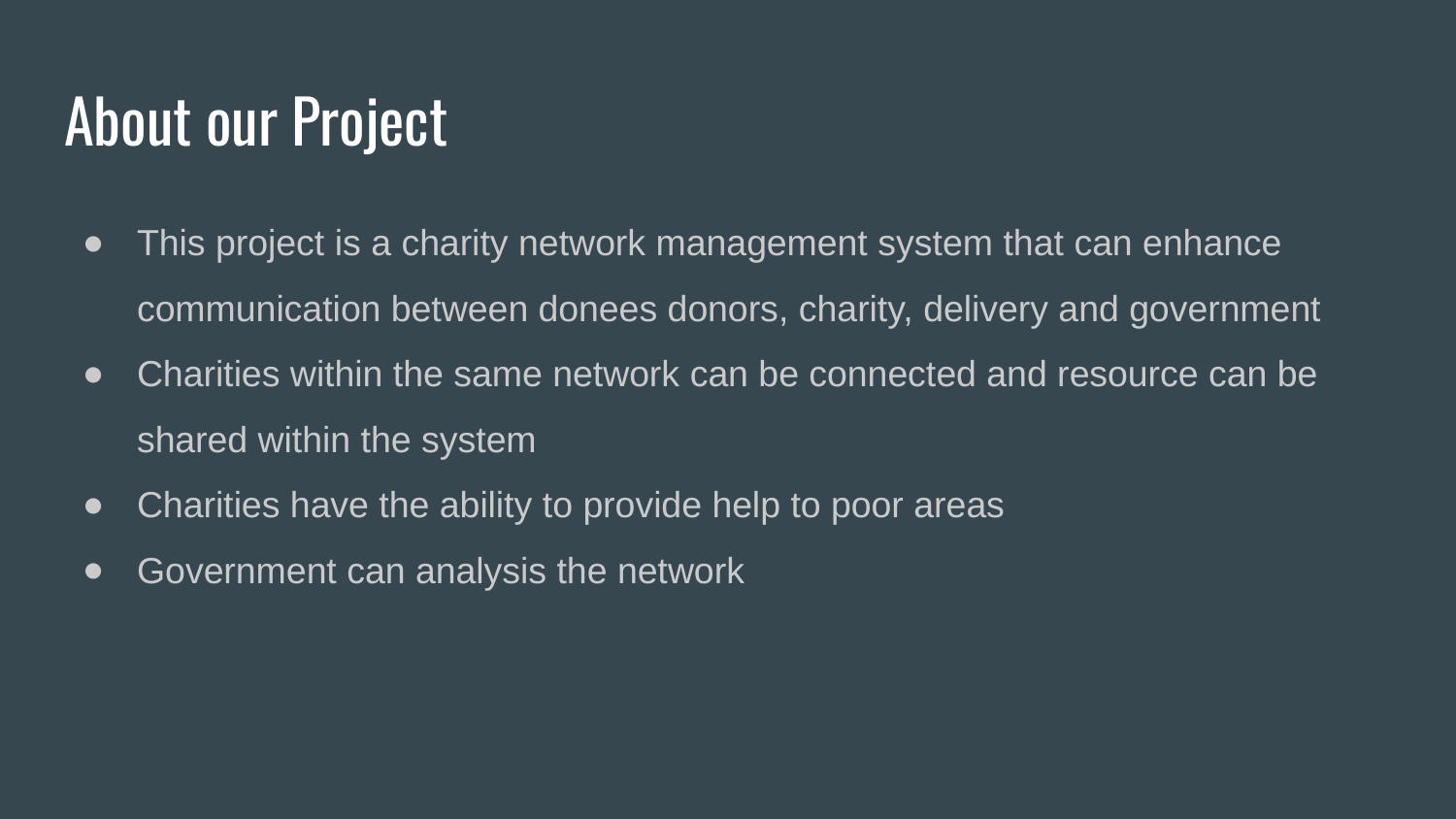

# About our Project
This project is a charity network management system that can enhance communication between donees donors, charity, delivery and government
Charities within the same network can be connected and resource can be shared within the system
Charities have the ability to provide help to poor areas
Government can analysis the network